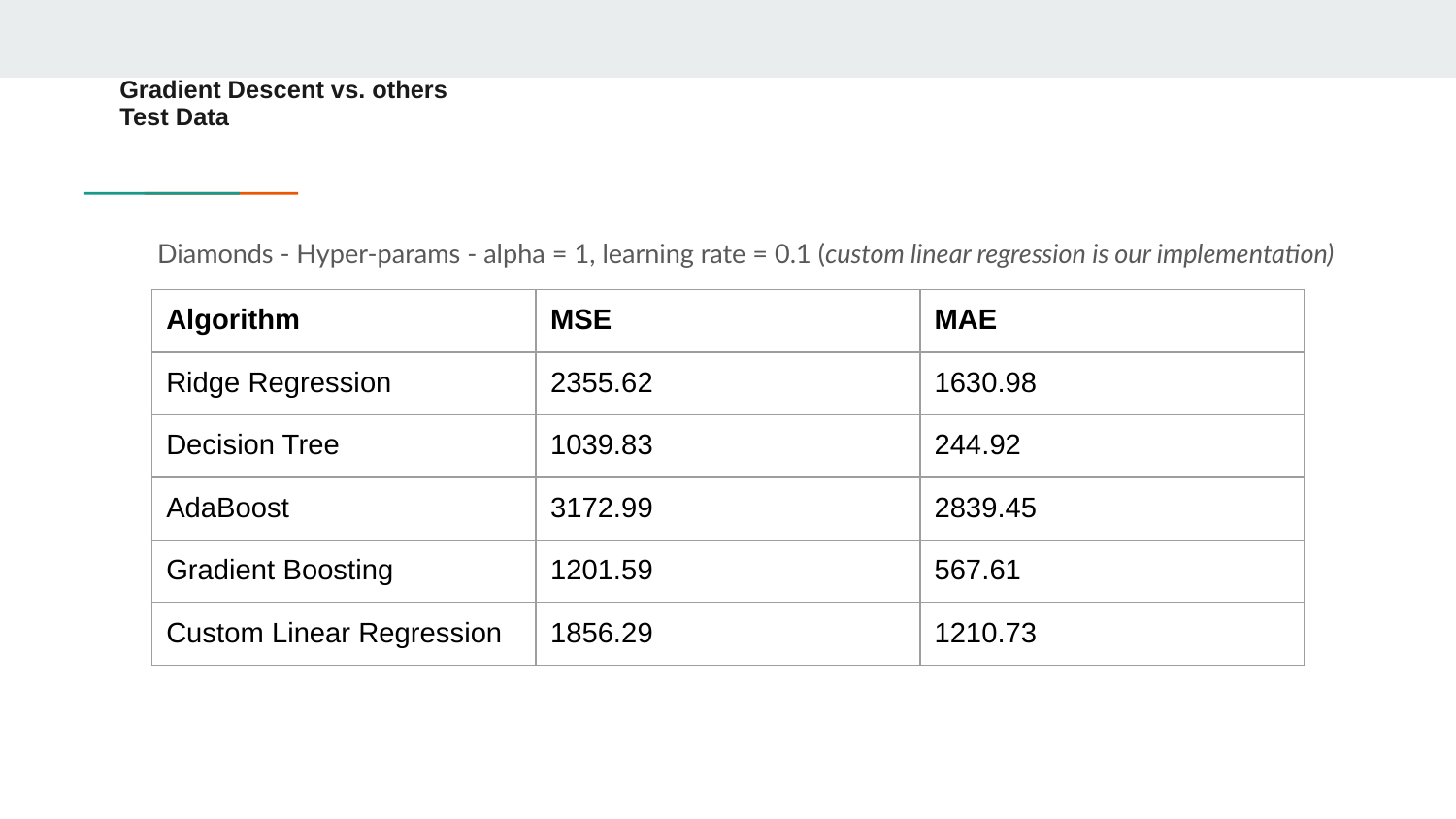

# Gradient Descent vs. others
Test Data
Diamonds - Hyper-params - alpha = 1, learning rate = 0.1 (custom linear regression is our implementation)

| Algorithm | MSE | MAE |
| --- | --- | --- |
| Ridge Regression | 2355.62 | 1630.98 |
| Decision Tree | 1039.83 | 244.92 |
| AdaBoost | 3172.99 | 2839.45 |
| Gradient Boosting | 1201.59 | 567.61 |
| Custom Linear Regression | 1856.29 | 1210.73 |